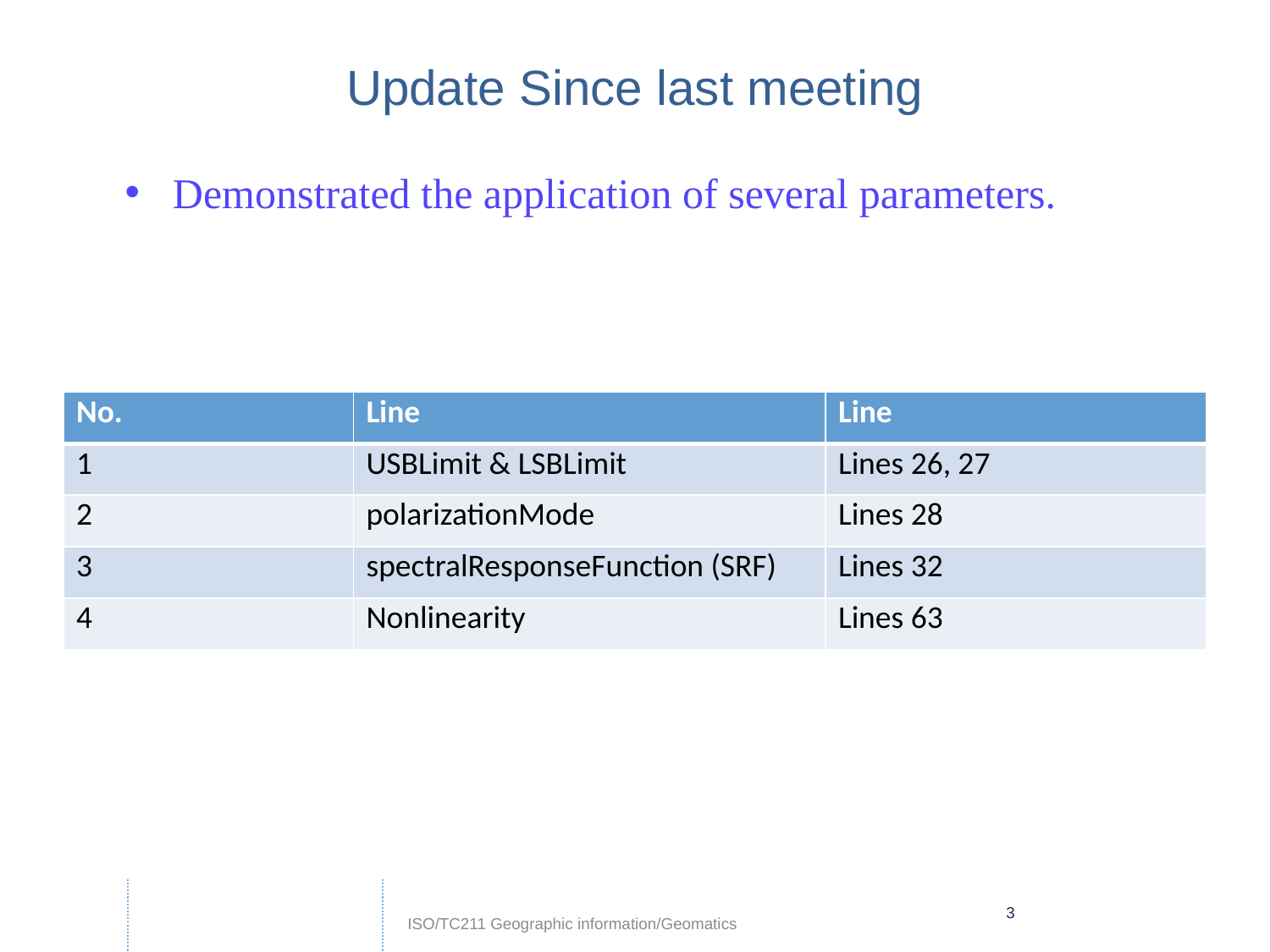

# Update Since last meeting
Demonstrated the application of several parameters.
| No. | Line | Line |
| --- | --- | --- |
| 1 | USBLimit & LSBLimit | Lines 26, 27 |
| 2 | polarizationMode | Lines 28 |
| 3 | spectralResponseFunction (SRF) | Lines 32 |
| 4 | Nonlinearity | Lines 63 |